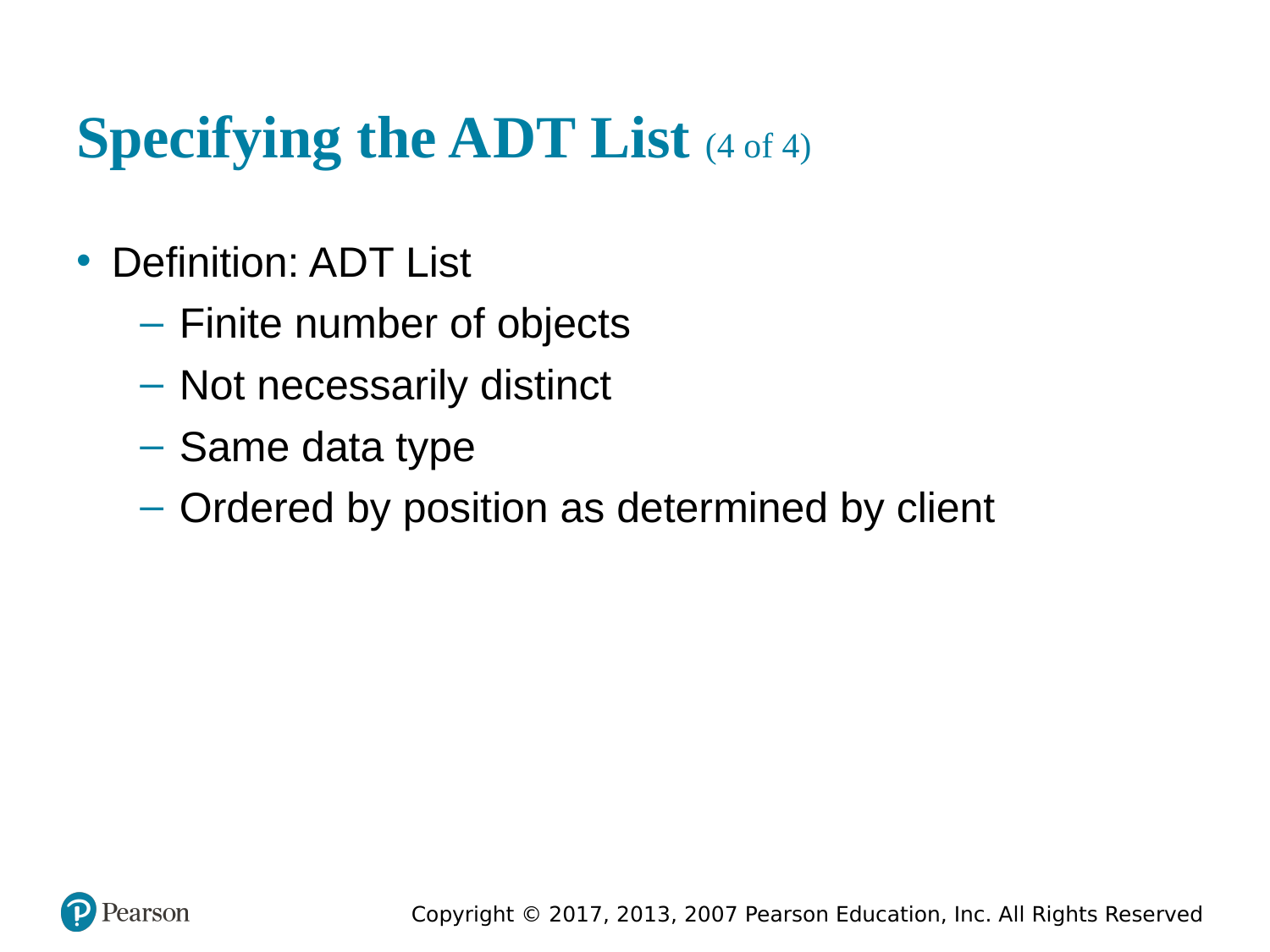

# Specifying the A D T List (4 of 4)
Definition: A D T List
Finite number of objects
Not necessarily distinct
Same data type
Ordered by position as determined by client